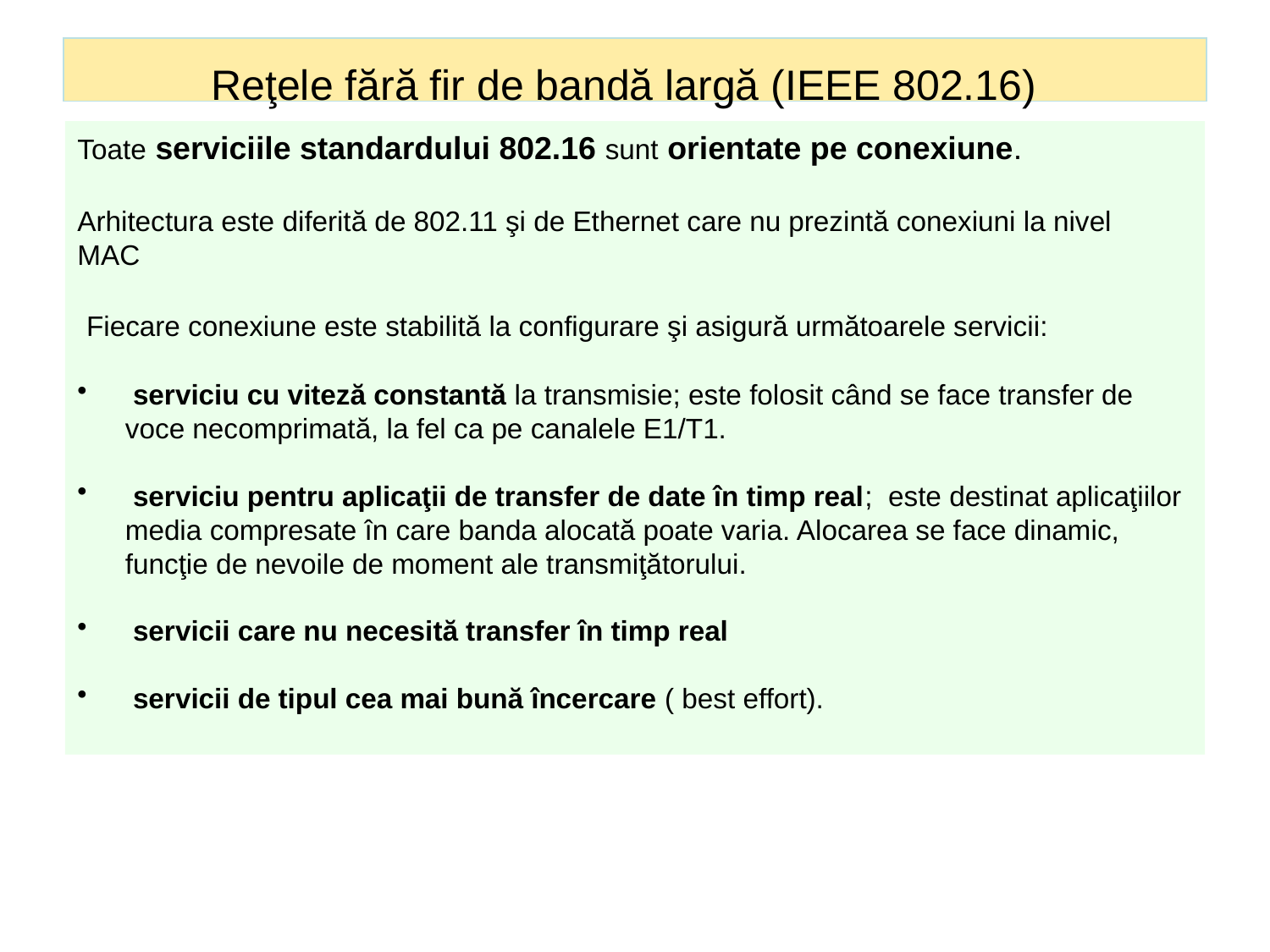

# Reţele fără fir de bandă largă (IEEE 802.16)
Toate serviciile standardului 802.16 sunt orientate pe conexiune.

Arhitectura este diferită de 802.11 şi de Ethernet care nu prezintă conexiuni la nivel
MAC

 Fiecare conexiune este stabilită la configurare şi asigură următoarele servicii:

 serviciu cu viteză constantă la transmisie; este folosit când se face transfer de voce necomprimată, la fel ca pe canalele E1/T1.

 serviciu pentru aplicaţii de transfer de date în timp real;  este destinat aplicaţiilor media compresate în care banda alocată poate varia. Alocarea se face dinamic, funcţie de nevoile de moment ale transmiţătorului.

 servicii care nu necesită transfer în timp real

 servicii de tipul cea mai bună încercare ( best effort).